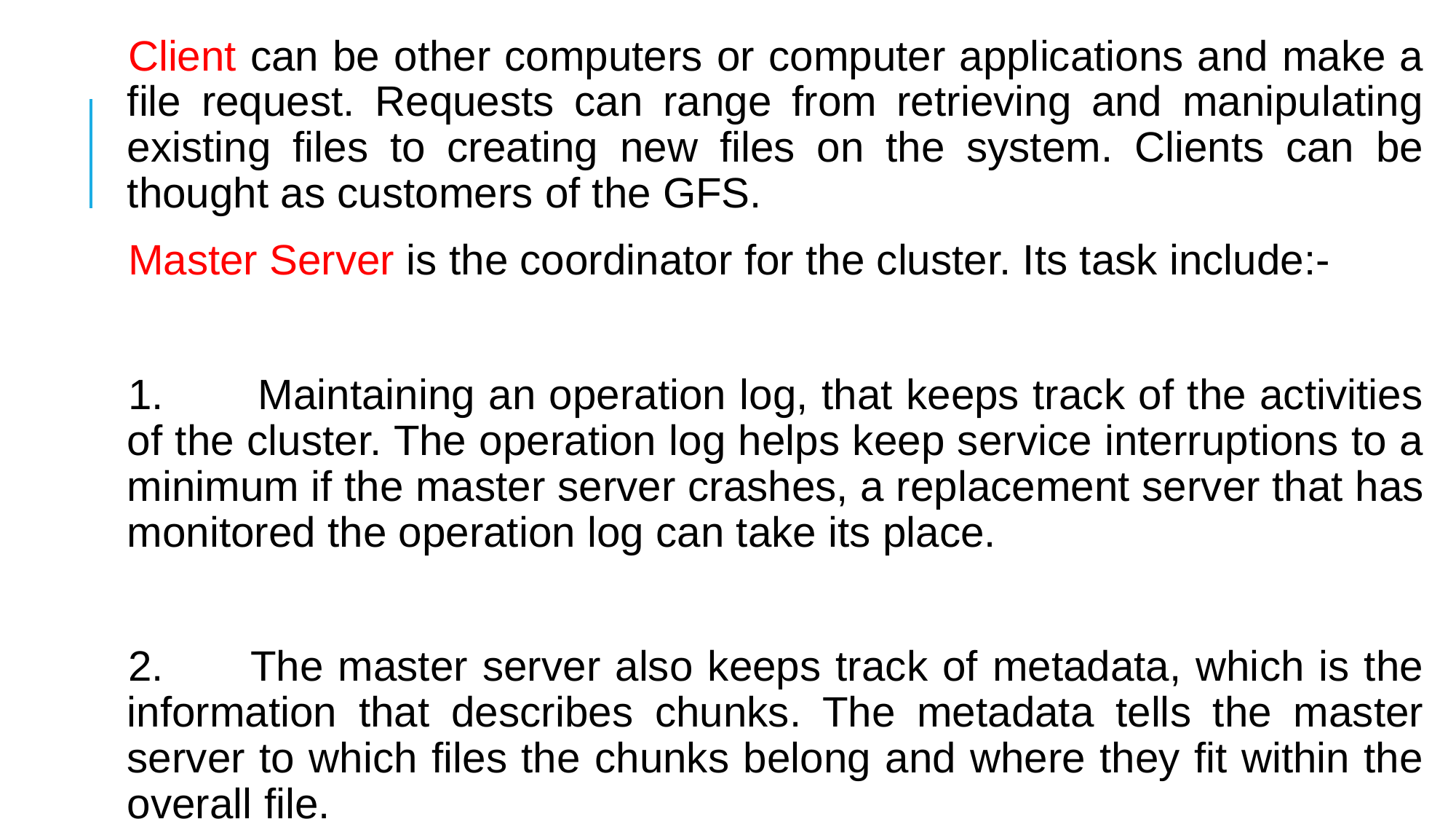

Client can be other computers or computer applications and make a file request. Requests can range from retrieving and manipulating existing files to creating new files on the system. Clients can be thought as customers of the GFS.
Master Server is the coordinator for the cluster. Its task include:-

1.       Maintaining an operation log, that keeps track of the activities of the cluster. The operation log helps keep service interruptions to a minimum if the master server crashes, a replacement server that has monitored the operation log can take its place.

2.      The master server also keeps track of metadata, which is the information that describes chunks. The metadata tells the master server to which files the chunks belong and where they fit within the overall file.